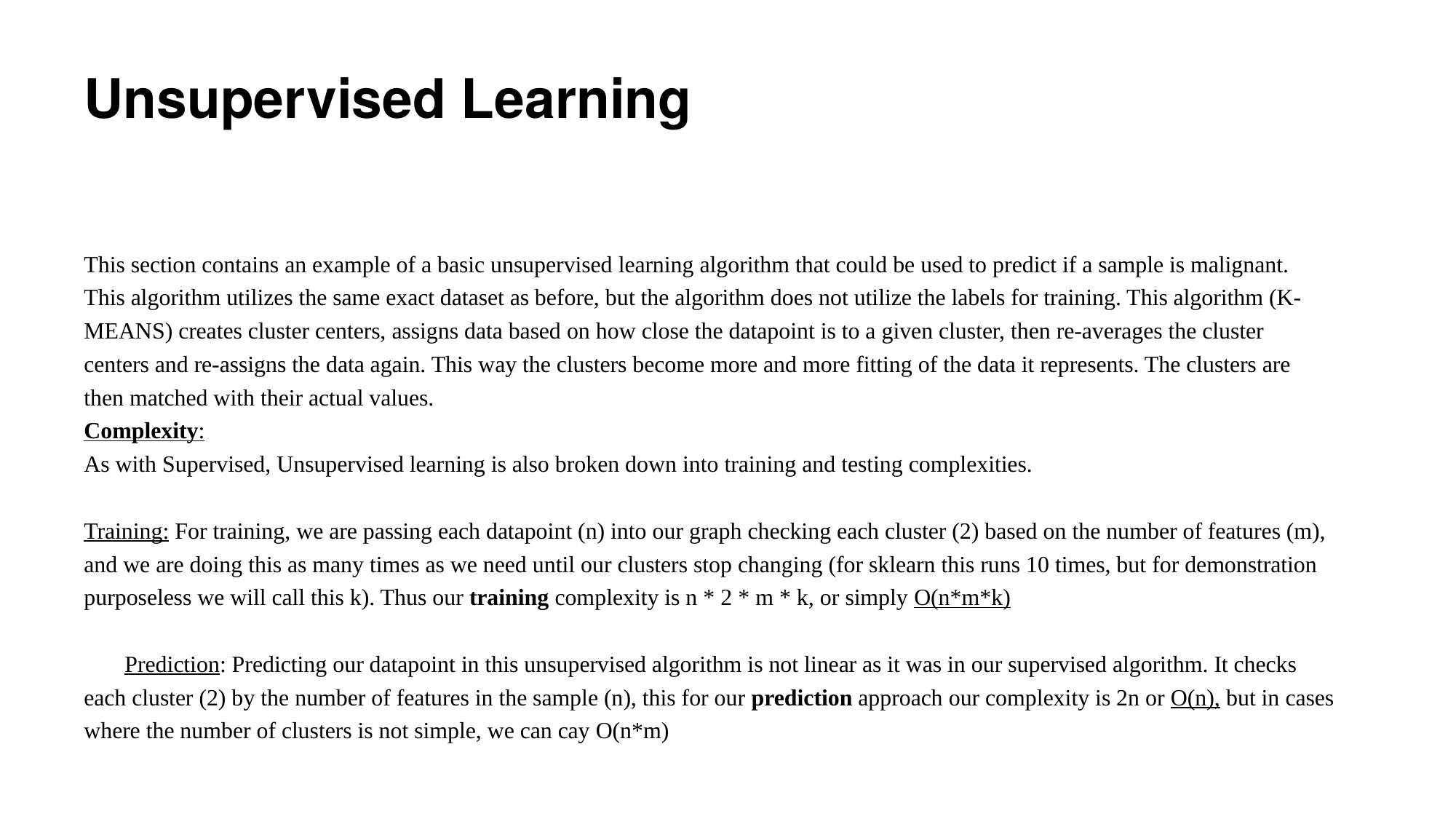

# Unsupervised Learning

This section contains an example of a basic unsupervised learning algorithm that could be used to predict if a sample is malignant. This algorithm utilizes the same exact dataset as before, but the algorithm does not utilize the labels for training. This algorithm (K-MEANS) creates cluster centers, assigns data based on how close the datapoint is to a given cluster, then re-averages the cluster centers and re-assigns the data again. This way the clusters become more and more fitting of the data it represents. The clusters are then matched with their actual values.
Complexity:
As with Supervised, Unsupervised learning is also broken down into training and testing complexities.

Training: For training, we are passing each datapoint (n) into our graph checking each cluster (2) based on the number of features (m), and we are doing this as many times as we need until our clusters stop changing (for sklearn this runs 10 times, but for demonstration purposeless we will call this k). Thus our training complexity is n * 2 * m * k, or simply O(n*m*k)

       Prediction: Predicting our datapoint in this unsupervised algorithm is not linear as it was in our supervised algorithm. It checks each cluster (2) by the number of features in the sample (n), this for our prediction approach our complexity is 2n or O(n), but in cases where the number of clusters is not simple, we can cay O(n*m)